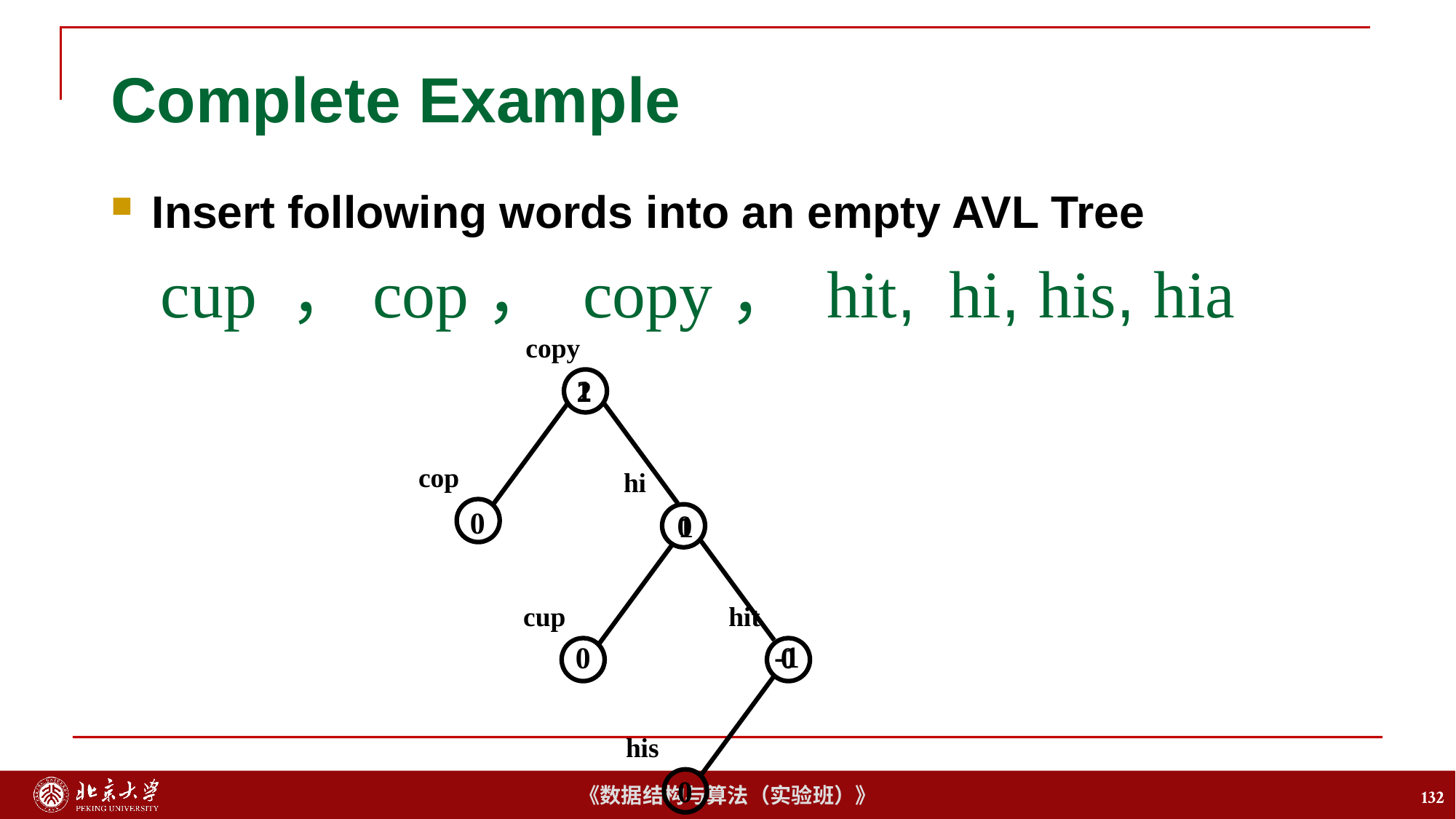

# Complete Example
Insert following words into an empty AVL Tree
cup ，cop， copy， hit,  hi, his, hia

copy

1
2

cop

hi

0
0
1

cup

hit

-1
0
0

his

0
132